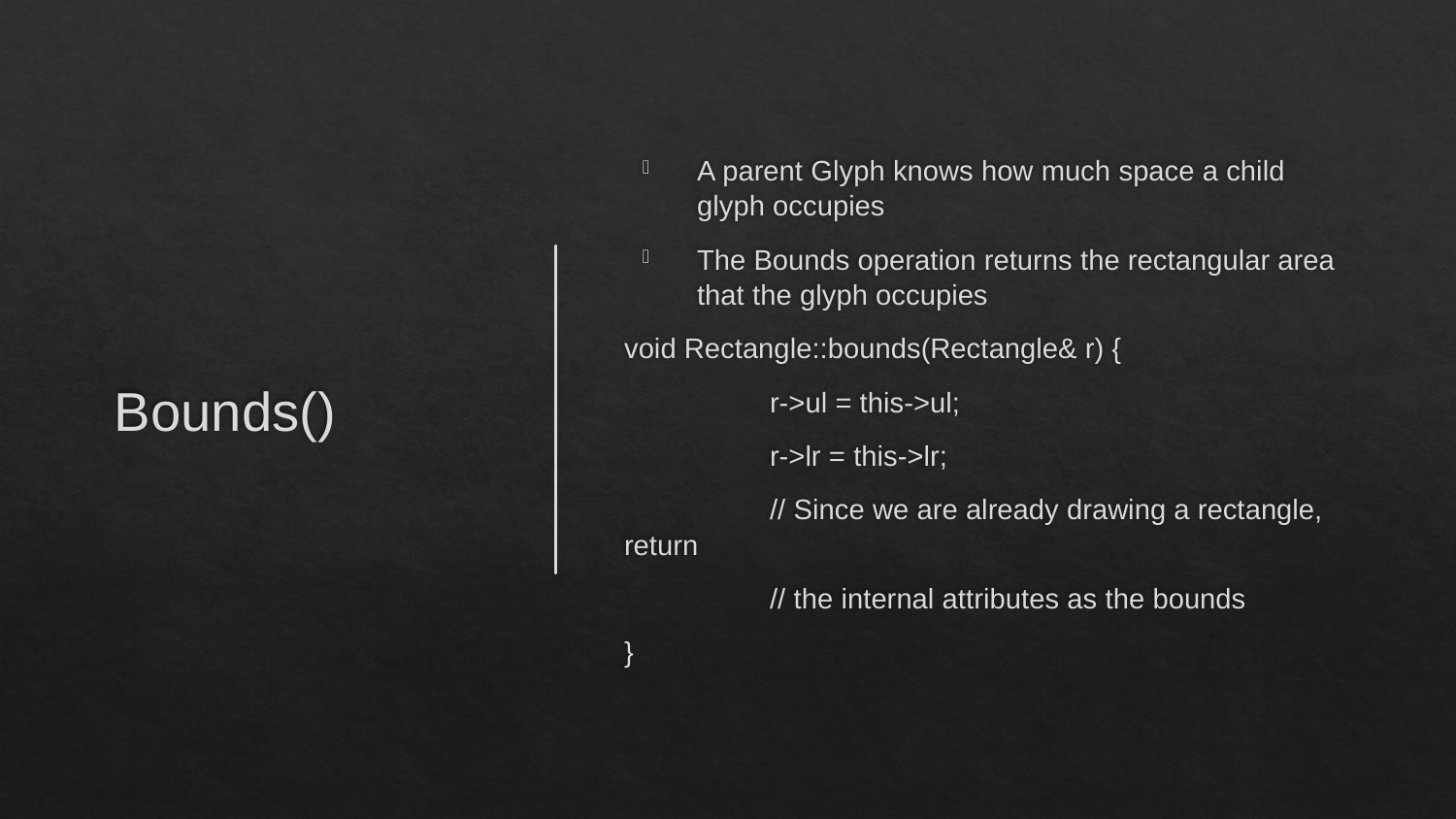

# Bounds()
A parent Glyph knows how much space a child glyph occupies
The Bounds operation returns the rectangular area that the glyph occupies
void Rectangle::bounds(Rectangle& r) {
	r->ul = this->ul;
	r->lr = this->lr;
	// Since we are already drawing a rectangle, return
	// the internal attributes as the bounds
}